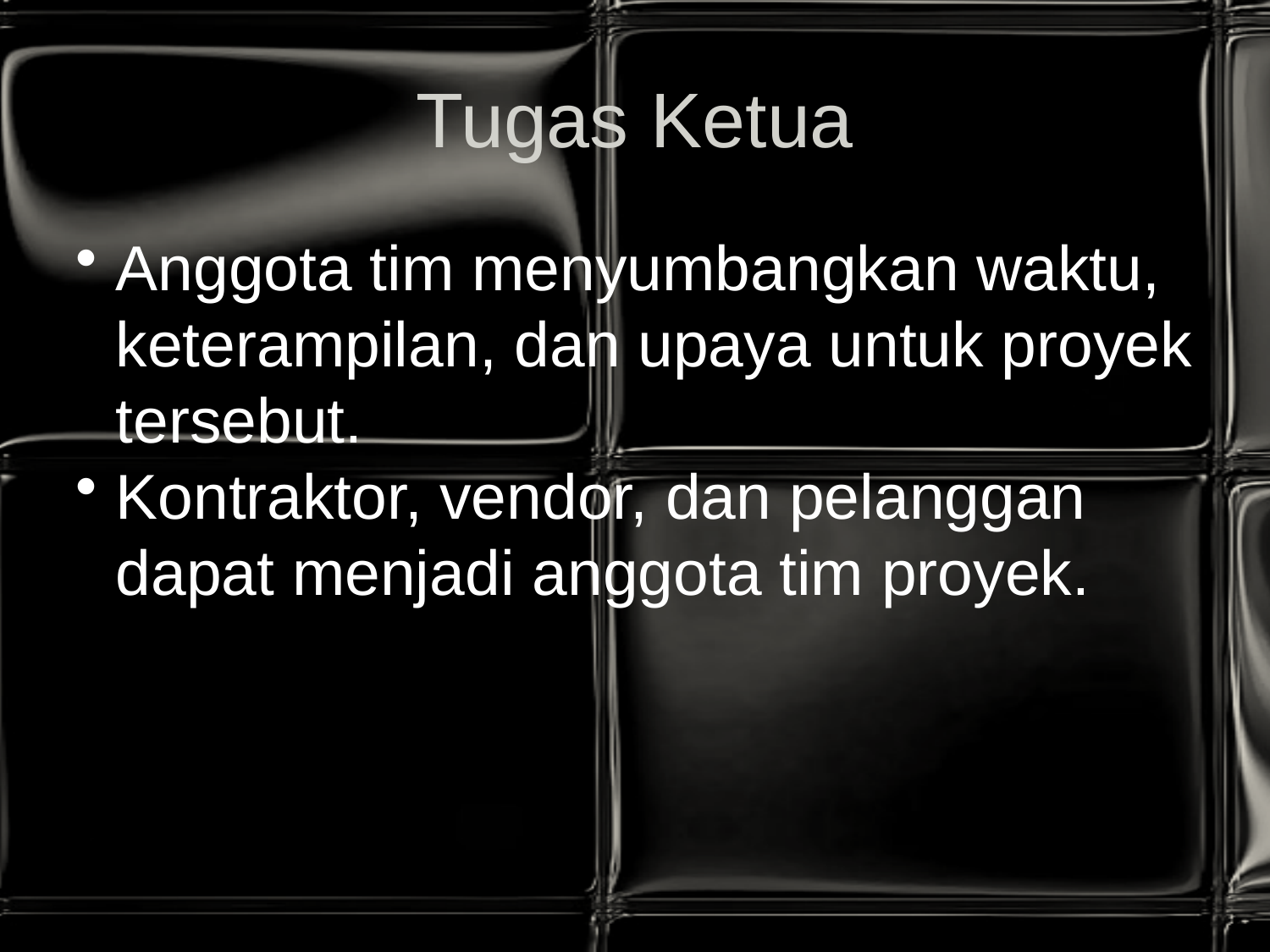

# Tugas Ketua
Anggota tim menyumbangkan waktu, keterampilan, dan upaya untuk proyek tersebut.
Kontraktor, vendor, dan pelanggan dapat menjadi anggota tim proyek.